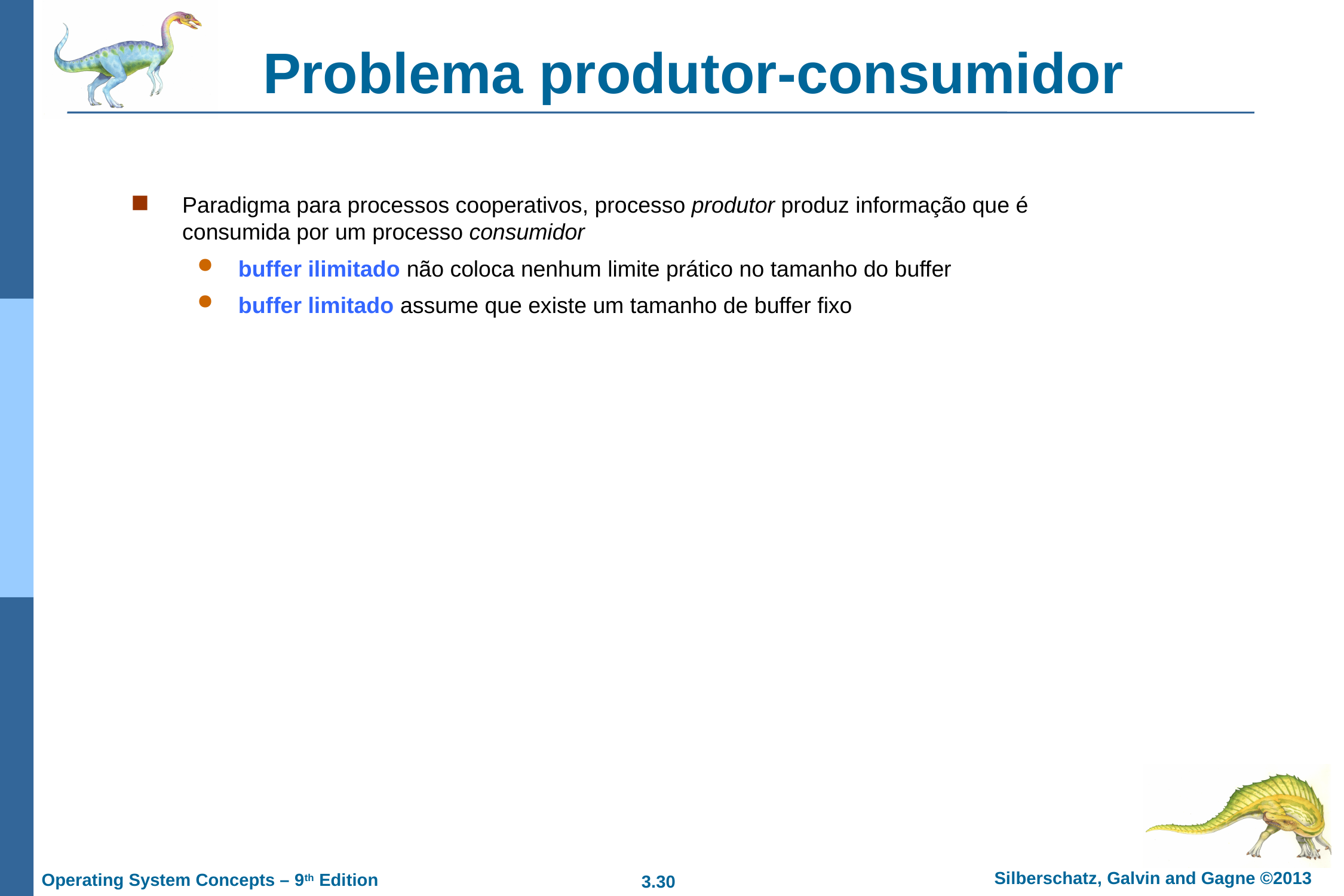

# Problema produtor-consumidor
Paradigma para processos cooperativos, processo produtor produz informação que é consumida por um processo consumidor
buffer ilimitado não coloca nenhum limite prático no tamanho do buffer
buffer limitado assume que existe um tamanho de buffer fixo